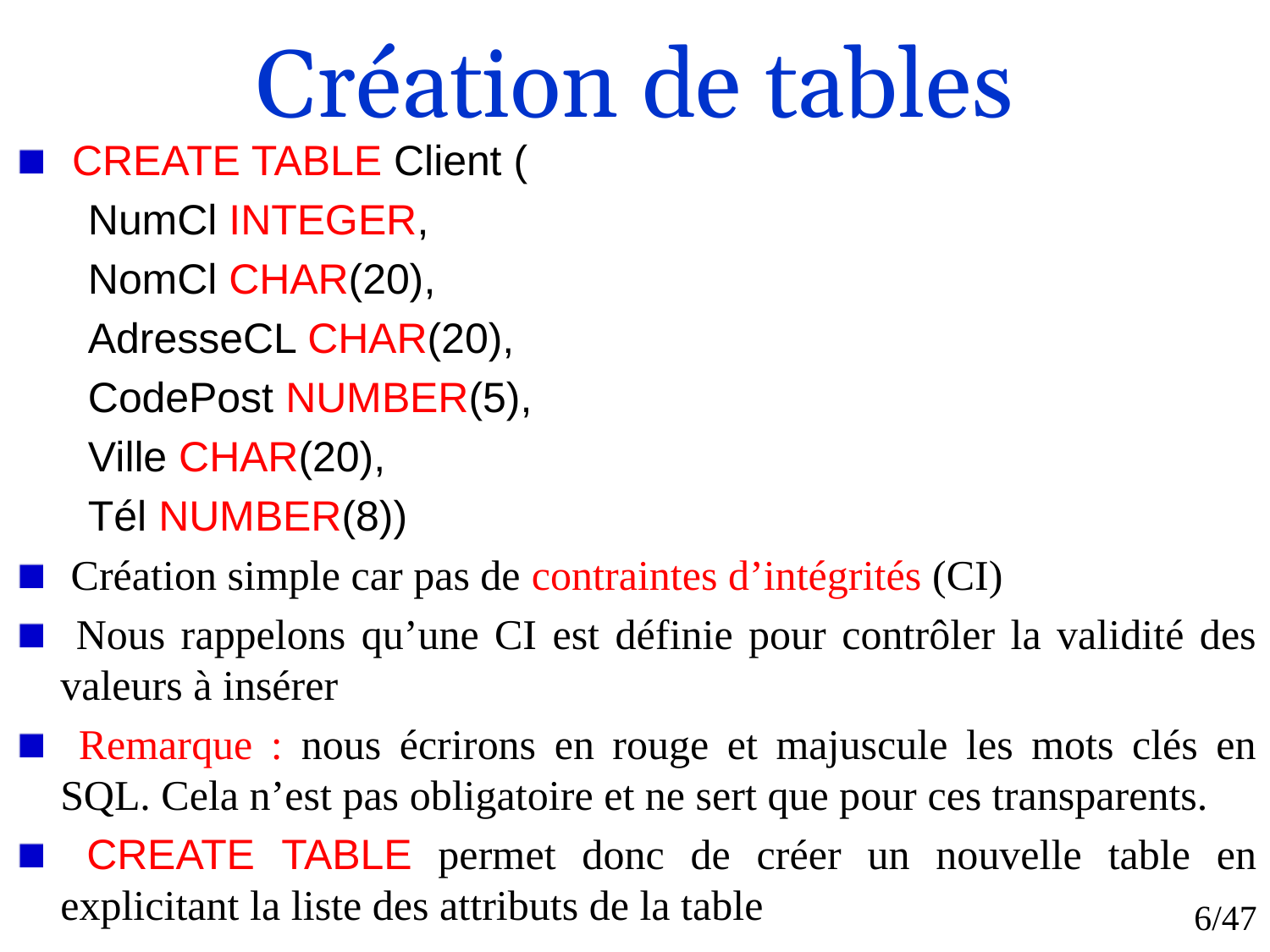

# Création de tables
 CREATE TABLE Client (
 NumCl INTEGER,
 NomCl CHAR(20),
 AdresseCL CHAR(20),
 CodePost NUMBER(5),
 Ville CHAR(20),
 Tél NUMBER(8))
 Création simple car pas de contraintes d’intégrités (CI)
 Nous rappelons qu’une CI est définie pour contrôler la validité des valeurs à insérer
 Remarque : nous écrirons en rouge et majuscule les mots clés en SQL. Cela n’est pas obligatoire et ne sert que pour ces transparents.
 CREATE TABLE permet donc de créer un nouvelle table en explicitant la liste des attributs de la table
6/47